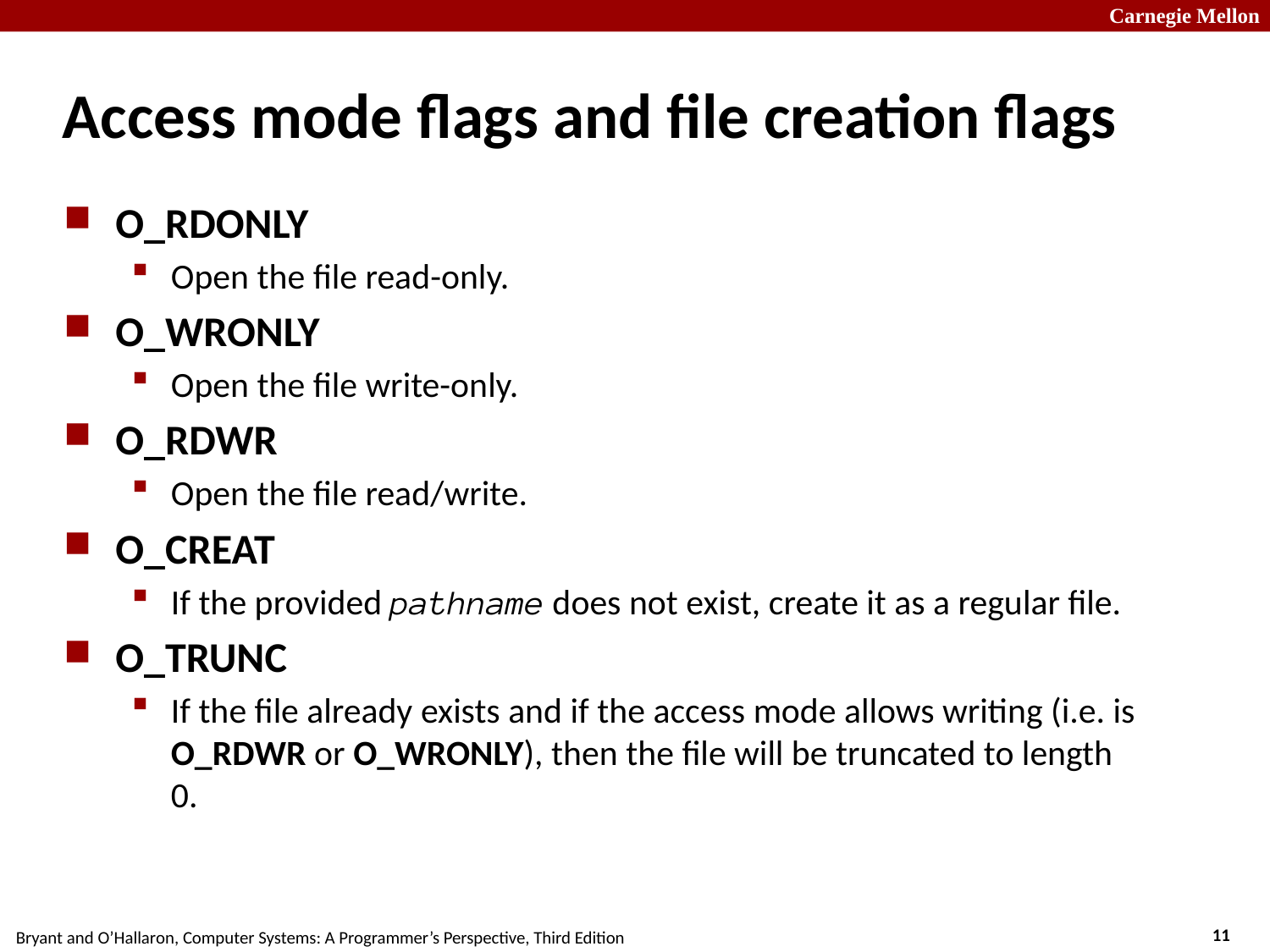

# Access mode flags and file creation flags
O_RDONLY
Open the file read-only.
O_WRONLY
Open the file write-only.
O_RDWR
Open the file read/write.
O_CREAT
If the provided pathname does not exist, create it as a regular file.
O_TRUNC
If the file already exists and if the access mode allows writing (i.e. is O_RDWR or O_WRONLY), then the file will be truncated to length 0.